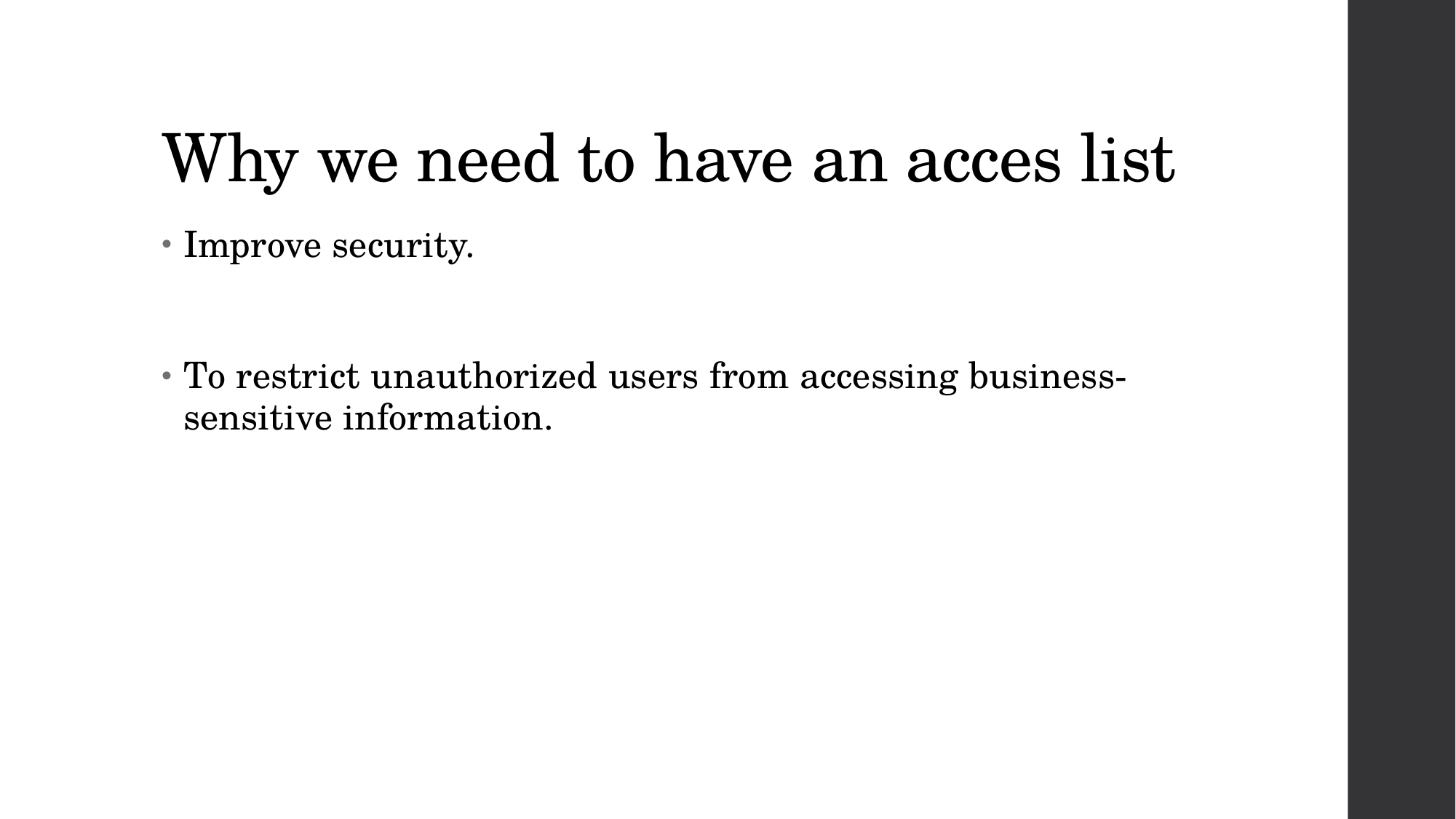

# Why we need to have an acces list
Improve security.

To restrict unauthorized users from accessing business-sensitive information.